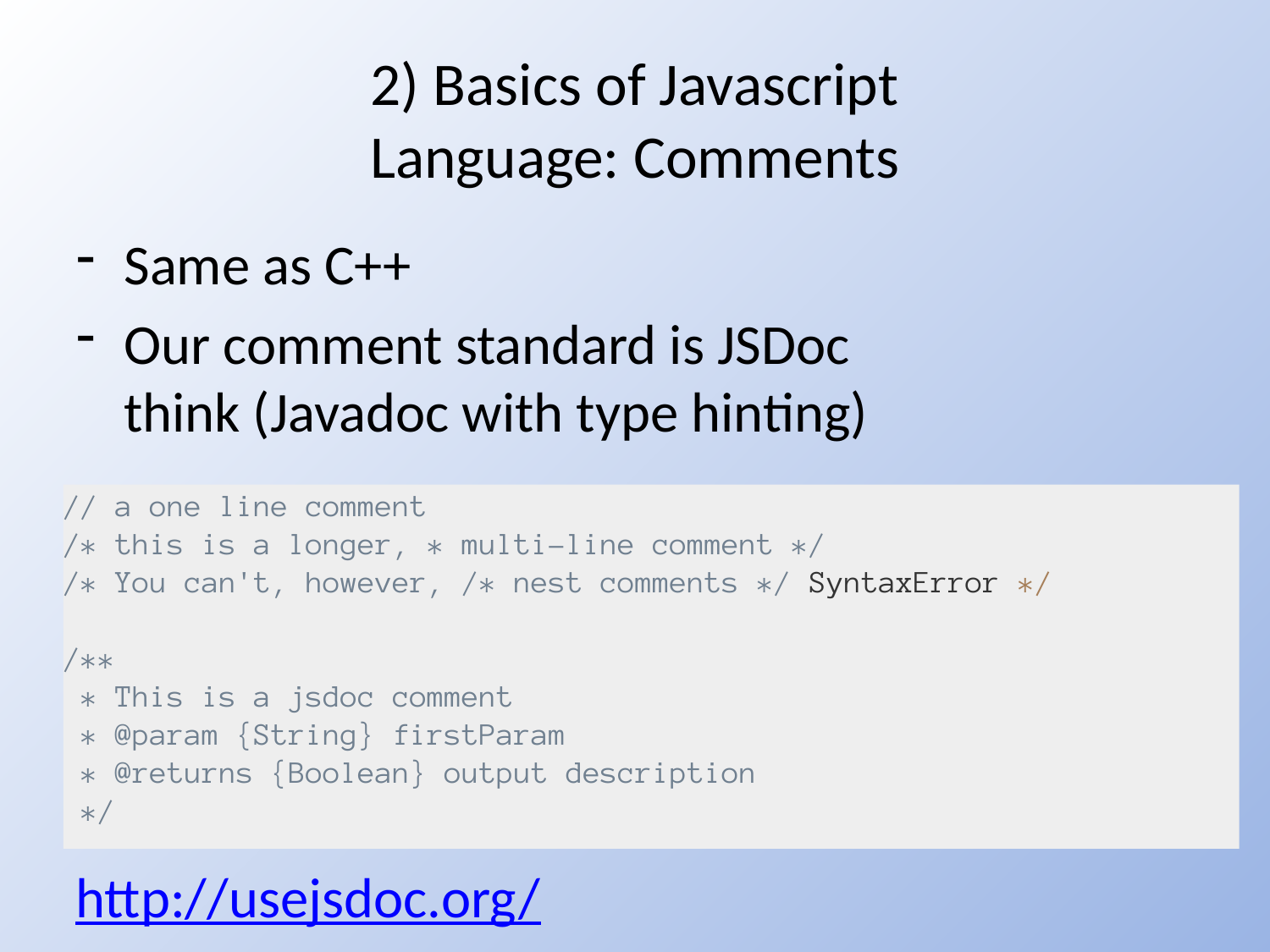

# 2) Basics of Javascript Language: Comments
Same as C++
Our comment standard is JSDoc
think (Javadoc with type hinting)

// a one line comment
/* this is a longer, * multi-line comment */
/* You can't, however, /* nest comments */ SyntaxError */

/**
 * This is a jsdoc comment
 * @param {String} firstParam
 * @returns {Boolean} output description
 */

http://usejsdoc.org/